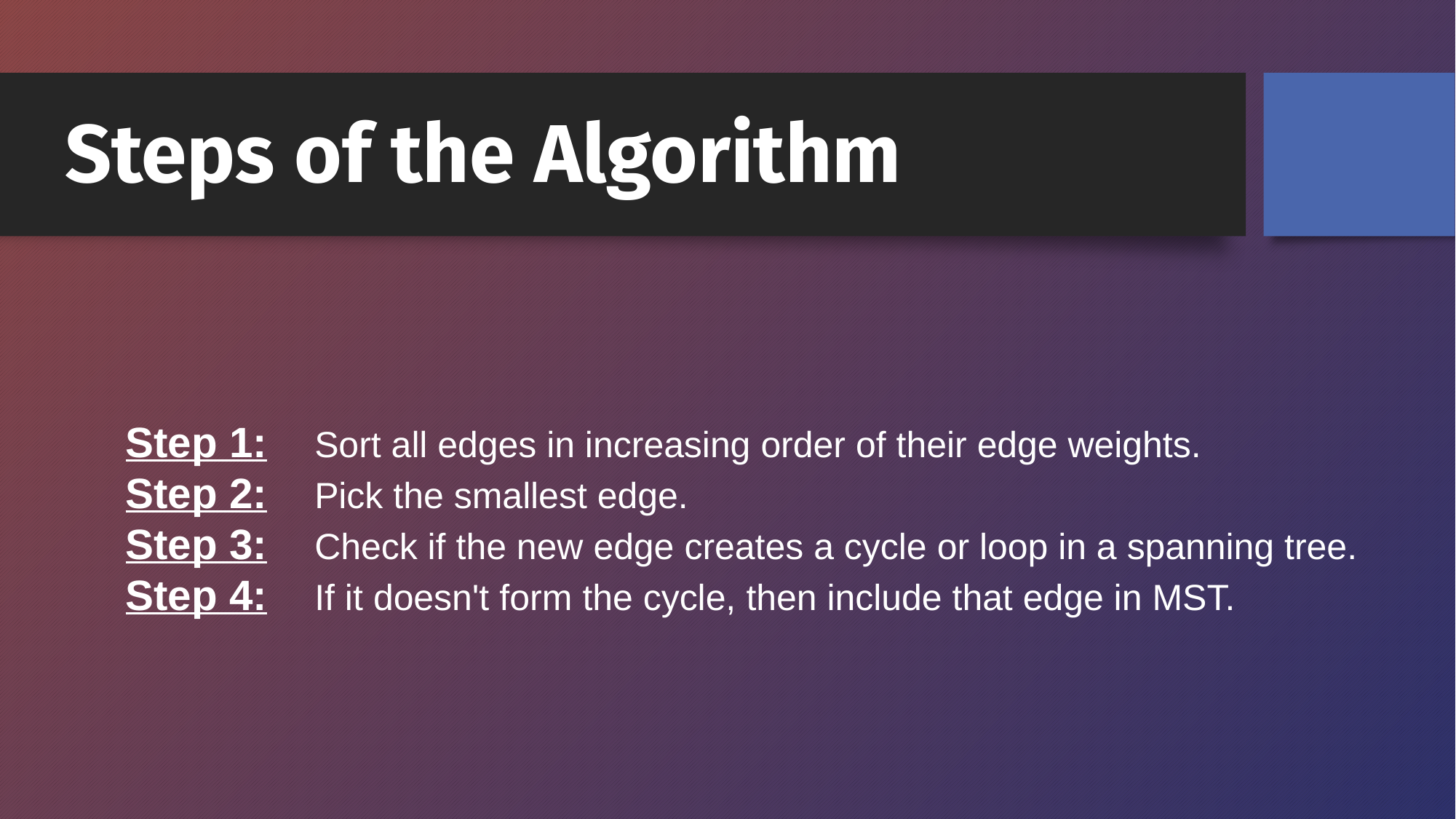

Steps of the Algorithm
Step 1:    Sort all edges in increasing order of their edge weights.
Step 2:    Pick the smallest edge.
Step 3:    Check if the new edge creates a cycle or loop in a spanning tree.
Step 4:    If it doesn't form the cycle, then include that edge in MST.